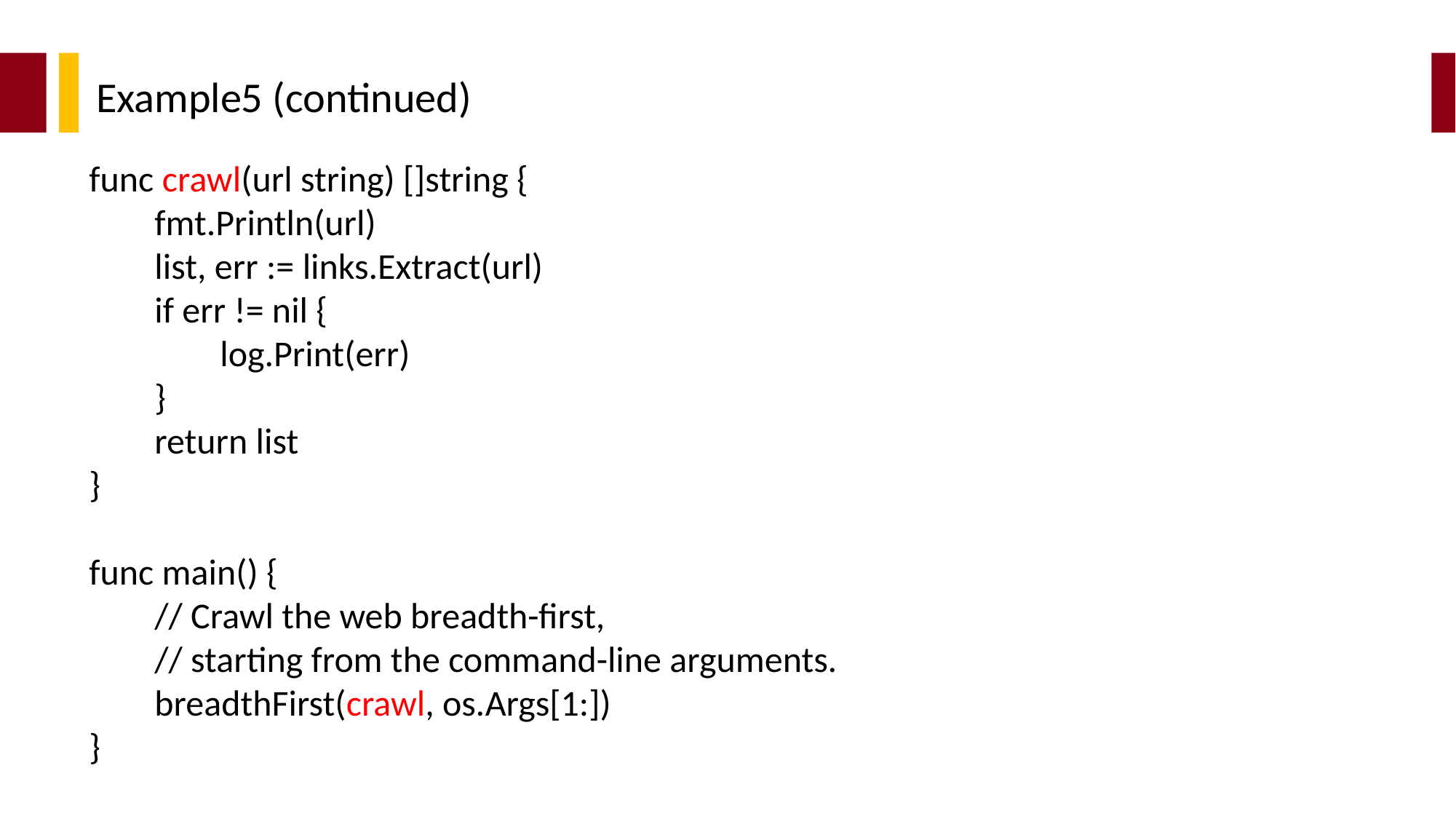

Example5 (continued)
func crawl(url string) []string {
        fmt.Println(url)
        list, err := links.Extract(url)
        if err != nil {
                log.Print(err)
        }
        return list
}

func main() {
        // Crawl the web breadth-first,
        // starting from the command-line arguments.
        breadthFirst(crawl, os.Args[1:])
}